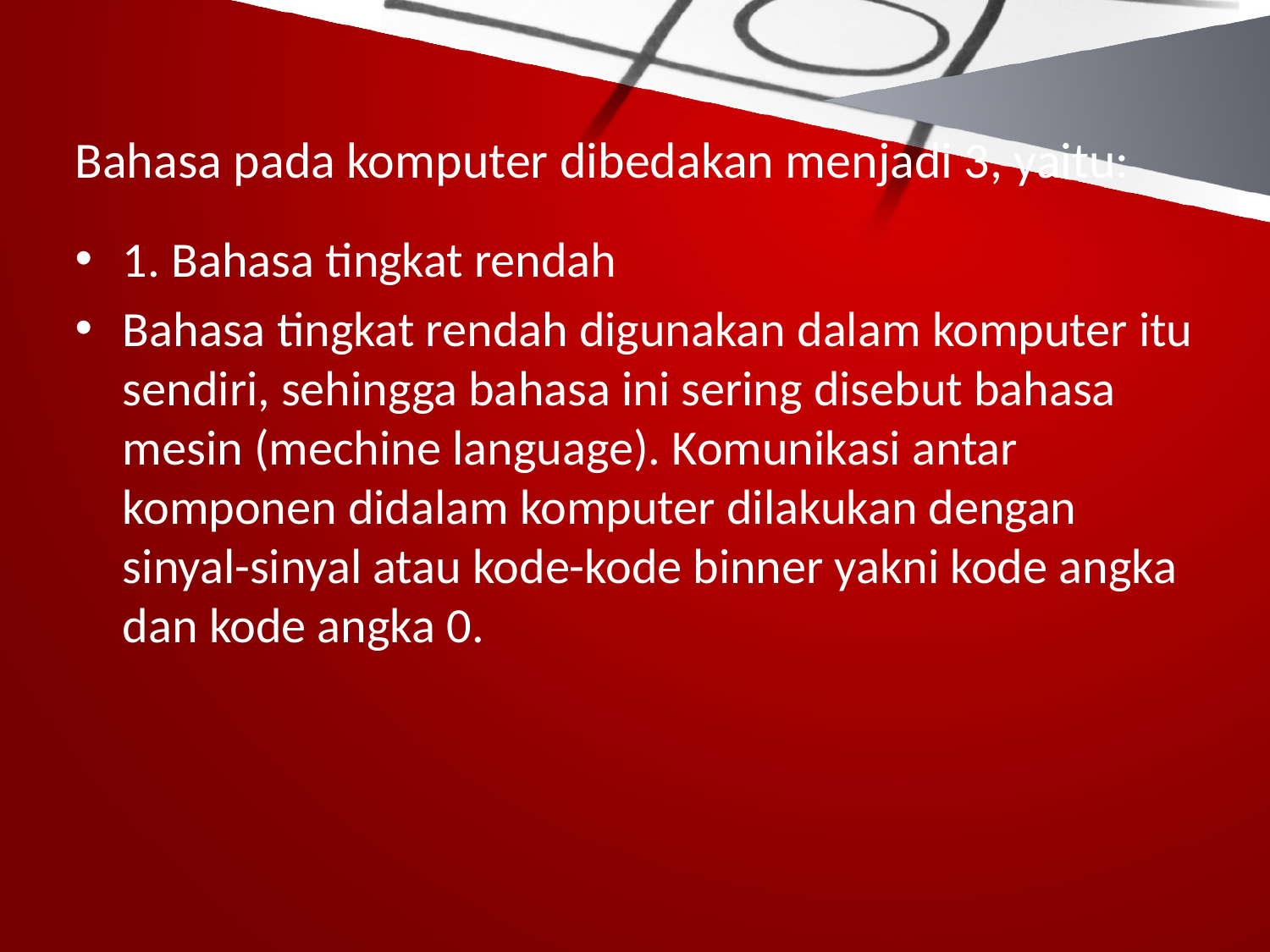

# Bahasa pada komputer dibedakan menjadi 3, yaitu:
1. Bahasa tingkat rendah
Bahasa tingkat rendah digunakan dalam komputer itu sendiri, sehingga bahasa ini sering disebut bahasa mesin (mechine language). Komunikasi antar komponen didalam komputer dilakukan dengan sinyal-sinyal atau kode-kode binner yakni kode angka dan kode angka 0.